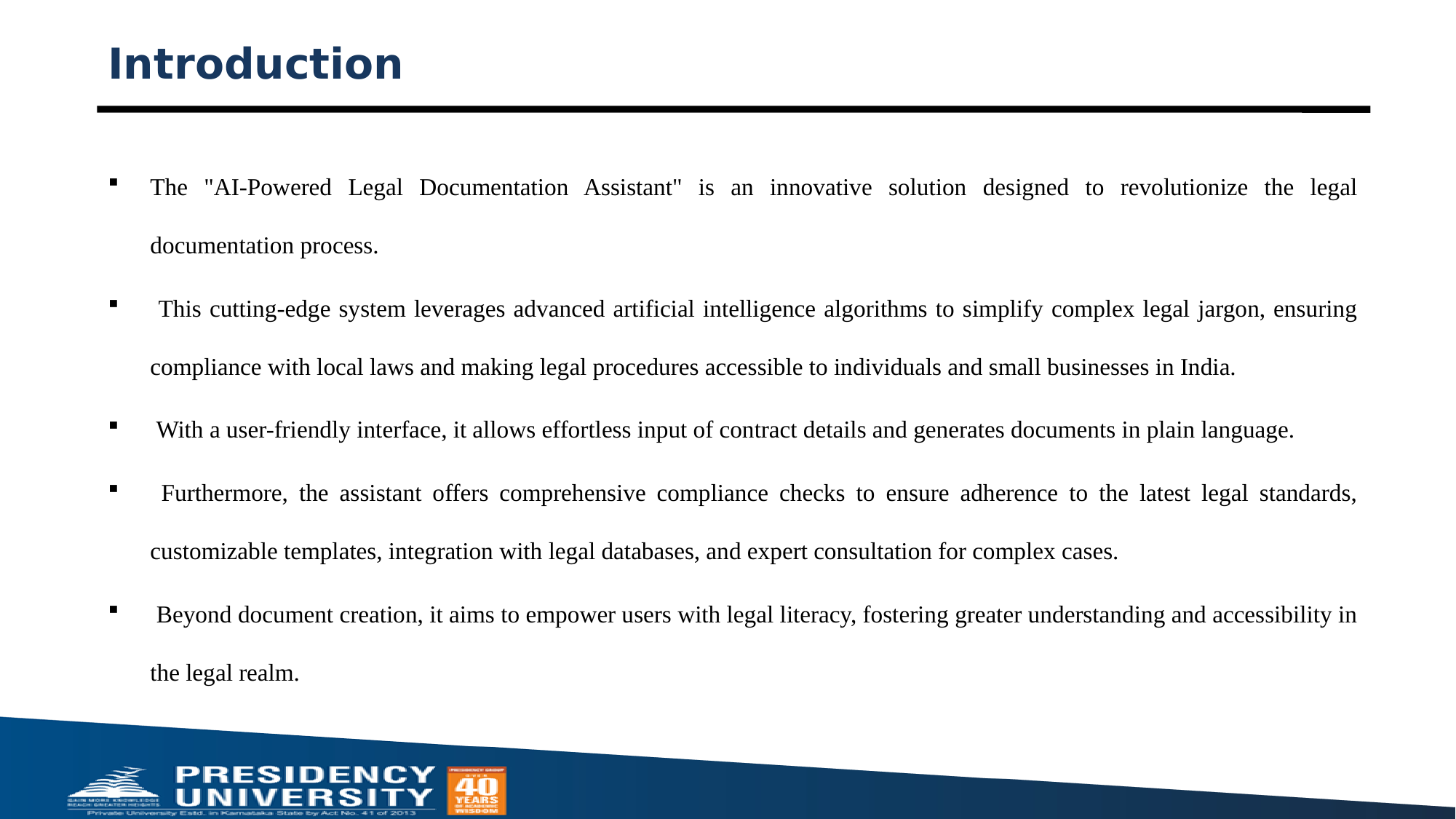

# Introduction
The "AI-Powered Legal Documentation Assistant" is an innovative solution designed to revolutionize the legal documentation process.
 This cutting-edge system leverages advanced artificial intelligence algorithms to simplify complex legal jargon, ensuring compliance with local laws and making legal procedures accessible to individuals and small businesses in India.
 With a user-friendly interface, it allows effortless input of contract details and generates documents in plain language.
 Furthermore, the assistant offers comprehensive compliance checks to ensure adherence to the latest legal standards, customizable templates, integration with legal databases, and expert consultation for complex cases.
 Beyond document creation, it aims to empower users with legal literacy, fostering greater understanding and accessibility in the legal realm.